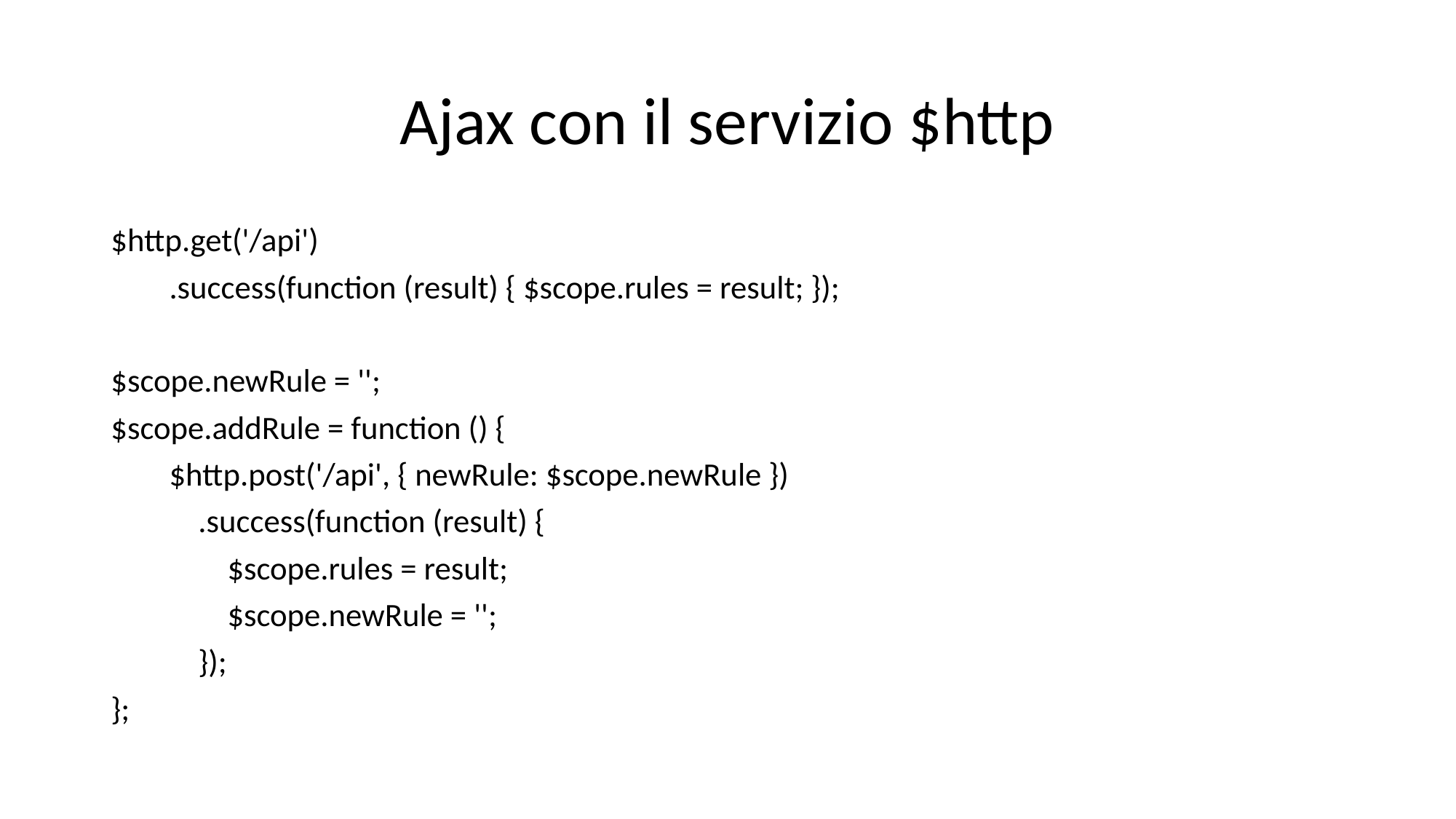

# Ajax con il servizio $http
$http.get('/api')
        .success(function (result) { $scope.rules = result; });

$scope.newRule = '';
$scope.addRule = function () {
        $http.post('/api', { newRule: $scope.newRule })
            .success(function (result) {
                $scope.rules = result;
                $scope.newRule = '';
            });
};